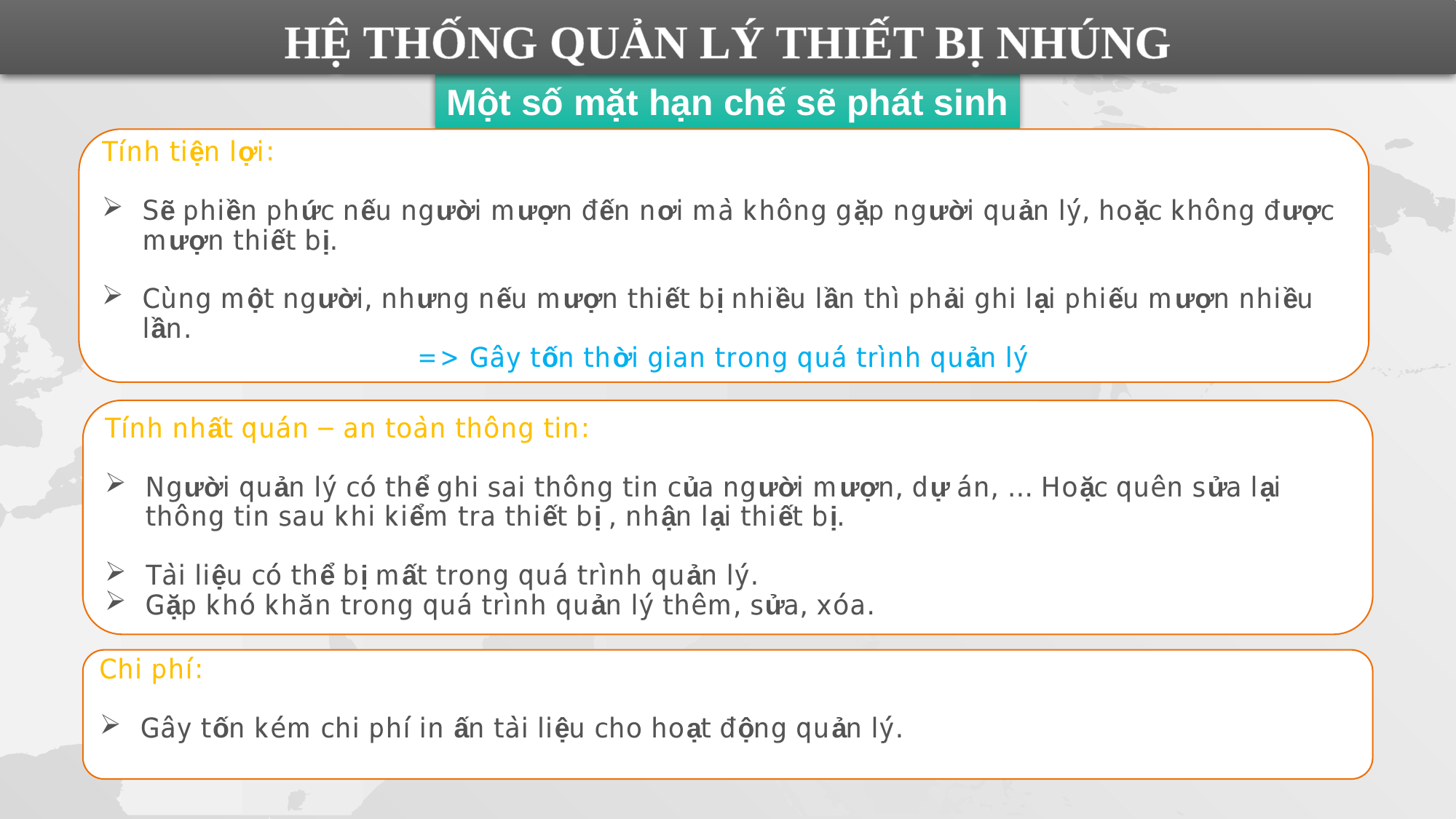

HỆ THỐNG QUẢN LÝ THIẾT BỊ NHÚNG
Một số mặt hạn chế sẽ phát sinh
Tính tiện lợi:

Sẽ phiền phức nếu người mượn đến nơi mà không gặp người quản lý, hoặc không được mượn thiết bị.

Cùng một người, nhưng nếu mượn thiết bị nhiều lần thì phải ghi lại phiếu mượn nhiều lần.
=> Gây tốn thời gian trong quá trình quản lý
Tính nhất quán – an toàn thông tin:

Người quản lý có thể ghi sai thông tin của người mượn, dự án, ... Hoặc quên sửa lại thông tin sau khi kiểm tra thiết bị , nhận lại thiết bị.

Tài liệu có thể bị mất trong quá trình quản lý.
Gặp khó khăn trong quá trình quản lý thêm, sửa, xóa.
Chi phí:

Gây tốn kém chi phí in ấn tài liệu cho hoạt động quản lý.